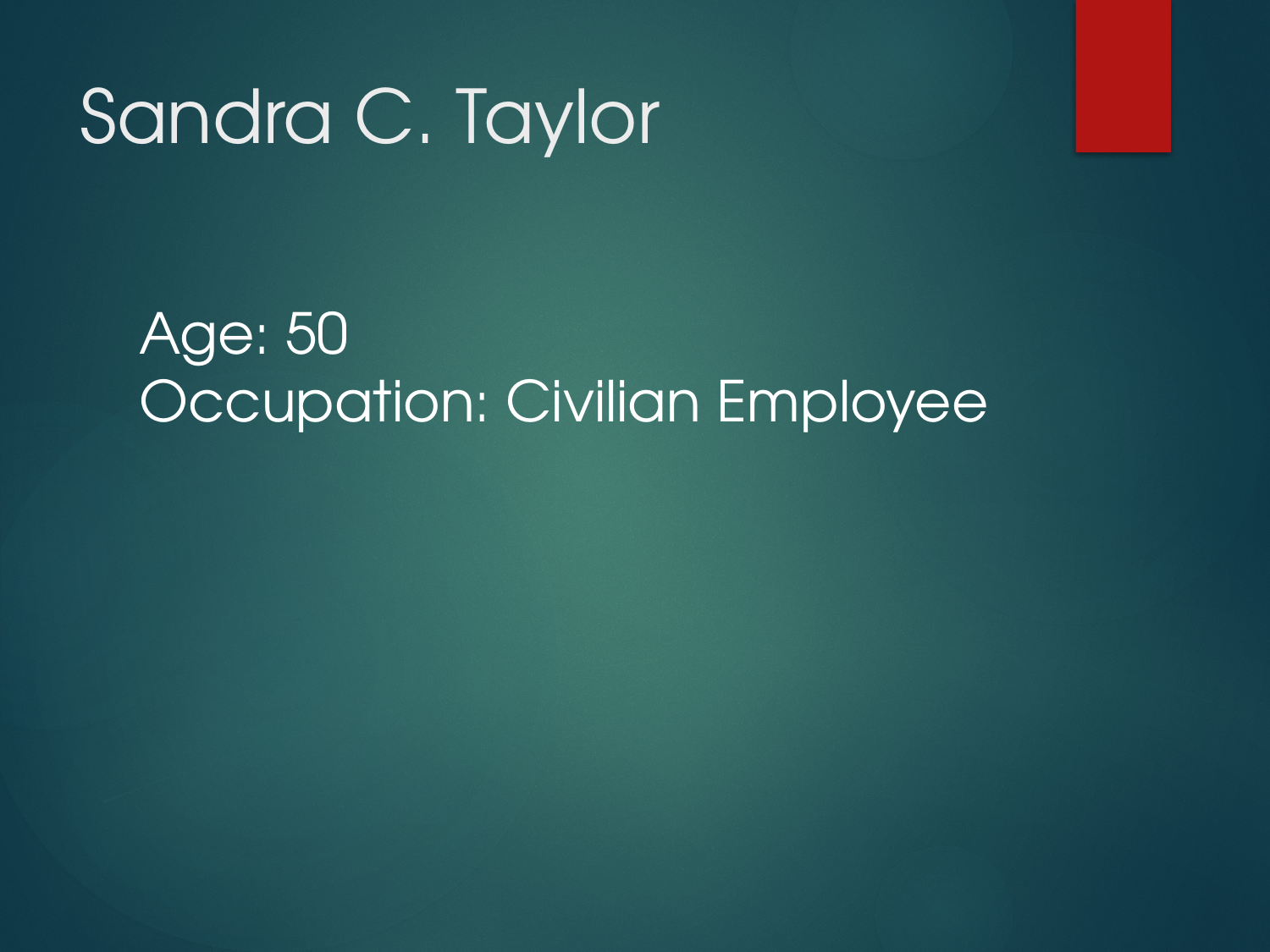

# Sandra C. Taylor

Age: 50
Occupation: Civilian Employee